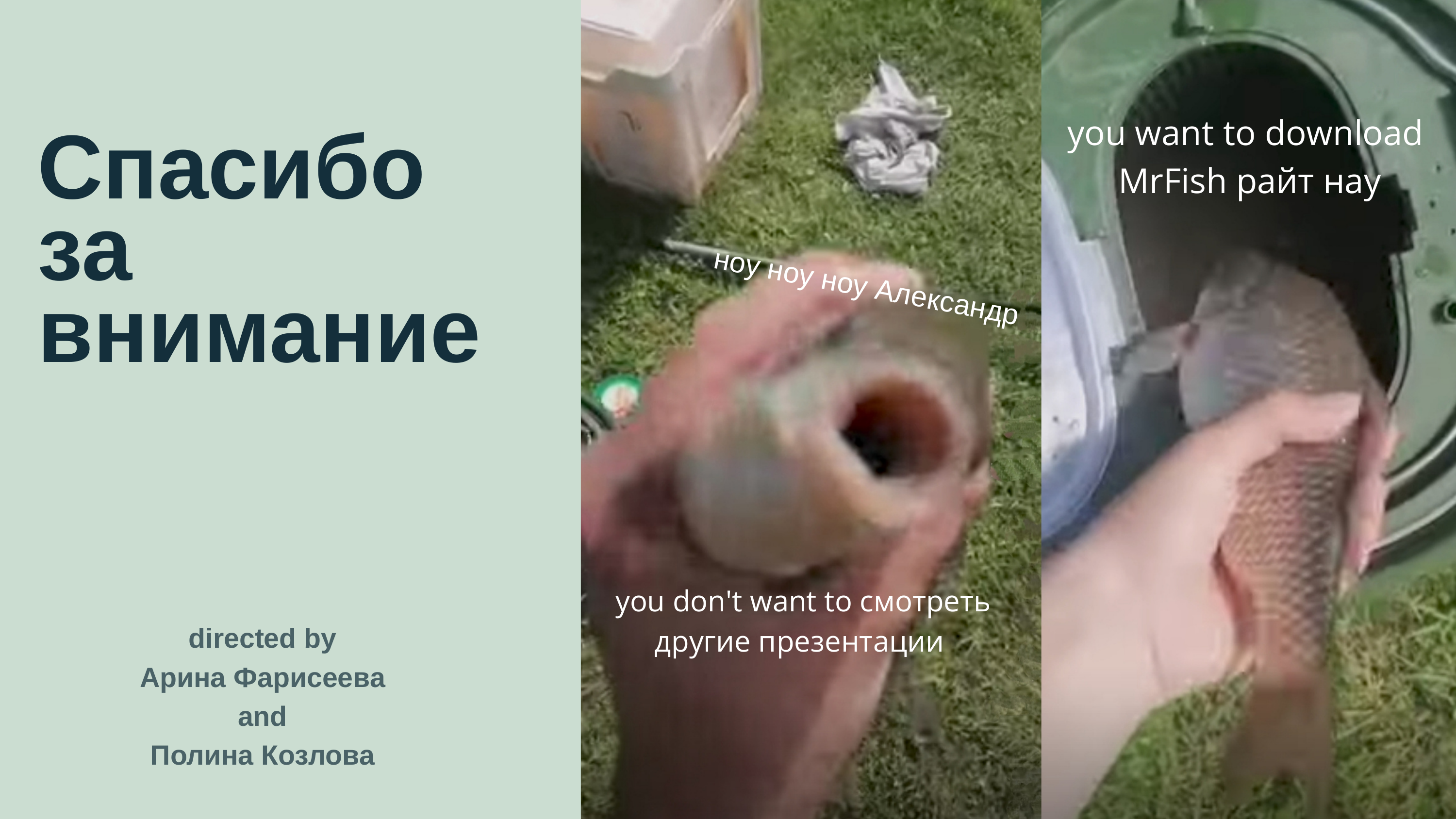

you want to download
MrFish райт нау
Спасибо
за
внимание
ноу ноу ноу Александр
you don't want to смотреть
другие презентации
directed by
Арина Фарисеева
and
Полина Козлова